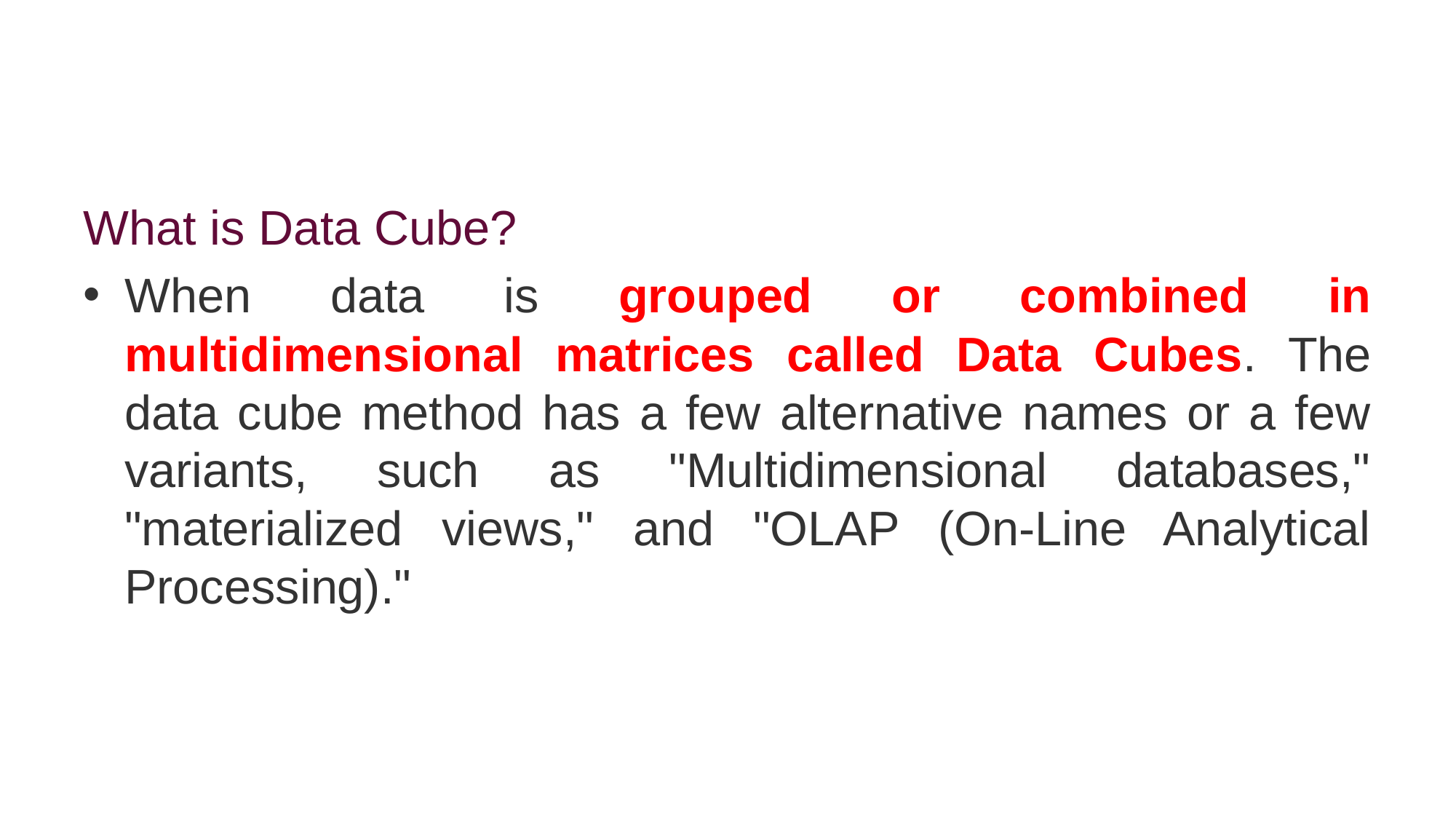

#
What is Data Cube?
When data is grouped or combined in multidimensional matrices called Data Cubes. The data cube method has a few alternative names or a few variants, such as "Multidimensional databases," "materialized views," and "OLAP (On-Line Analytical Processing)."